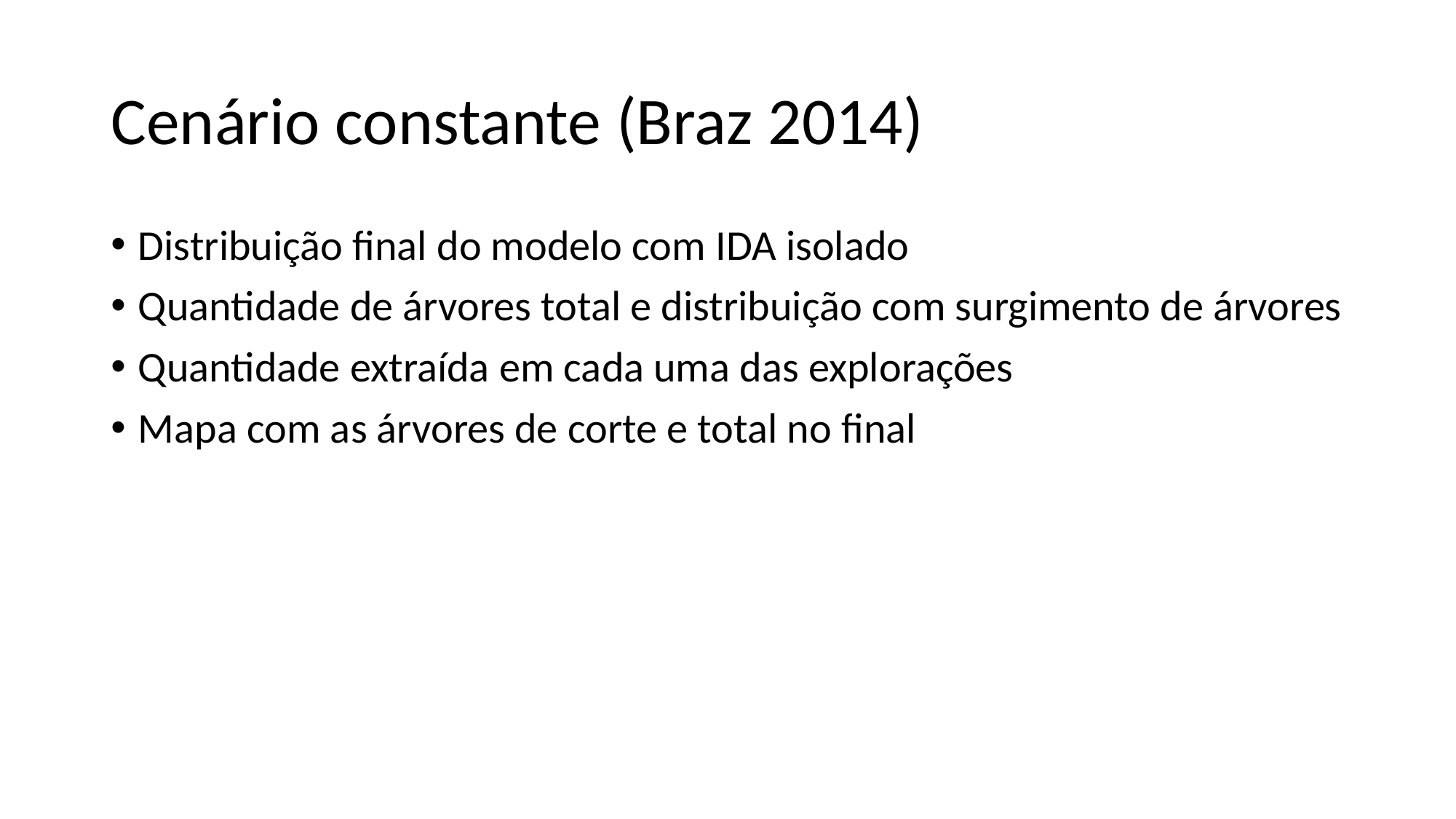

# Cenário constante (Braz 2014)
Distribuição final do modelo com IDA isolado
Quantidade de árvores total e distribuição com surgimento de árvores
Quantidade extraída em cada uma das explorações
Mapa com as árvores de corte e total no final